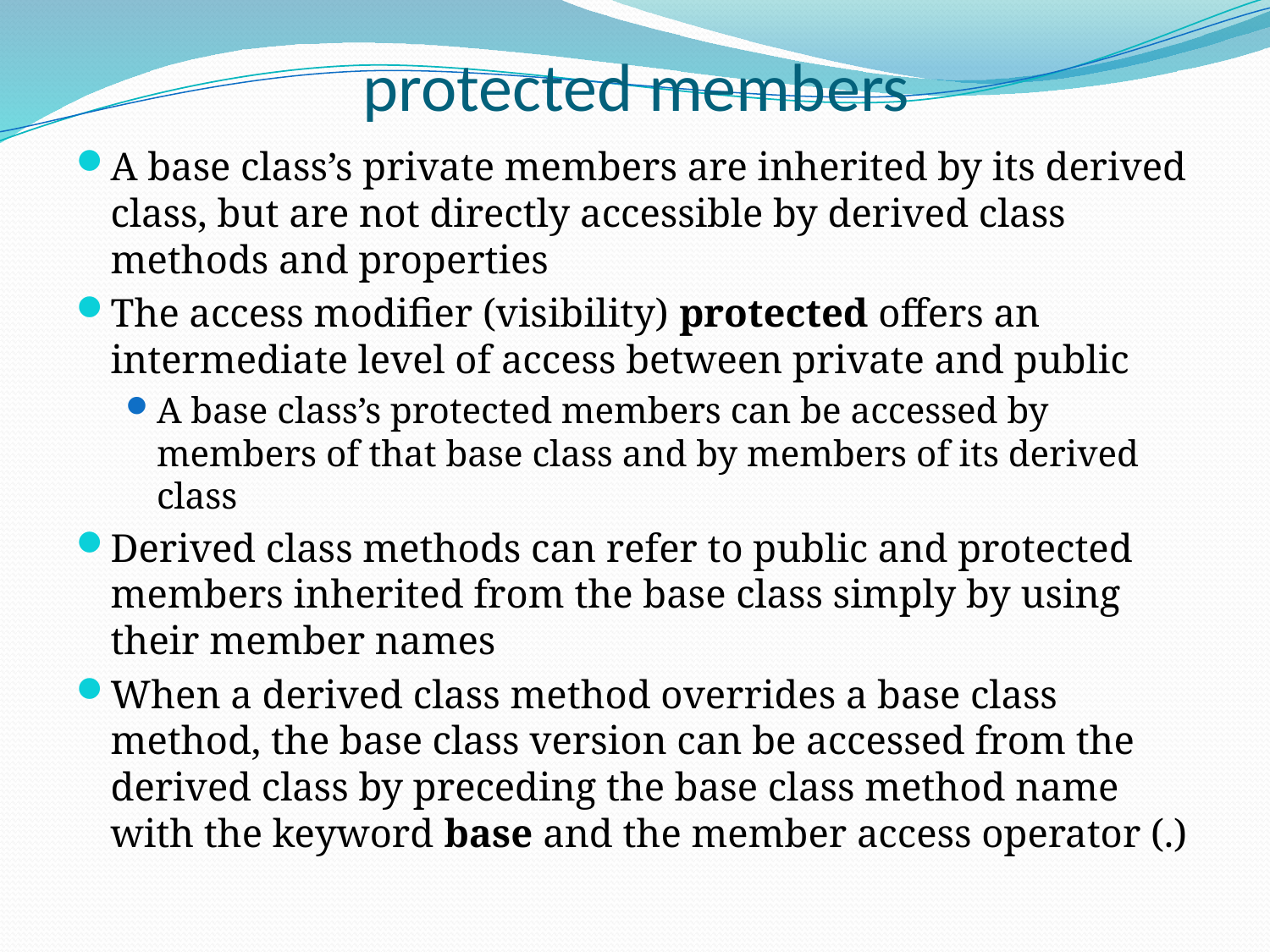

# protected members
A base class’s private members are inherited by its derived class, but are not directly accessible by derived class methods and properties
The access modifier (visibility) protected offers an intermediate level of access between private and public
A base class’s protected members can be accessed by members of that base class and by members of its derived class
Derived class methods can refer to public and protected members inherited from the base class simply by using their member names
When a derived class method overrides a base class method, the base class version can be accessed from the derived class by preceding the base class method name with the keyword base and the member access operator (.)